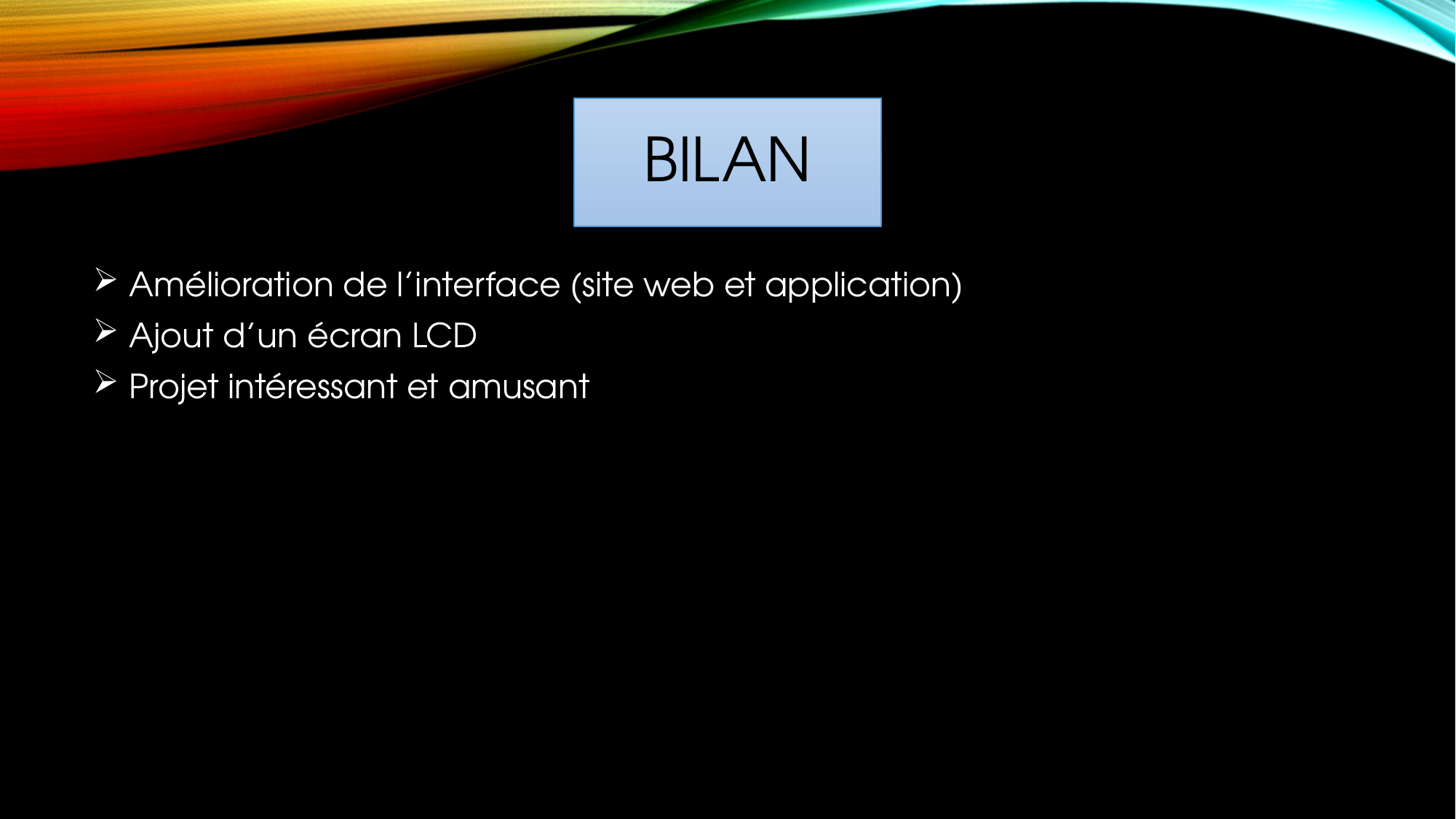

# Bilan
 Amélioration de l’interface (site web et application)
 Ajout d’un écran LCD
 Projet intéressant et amusant